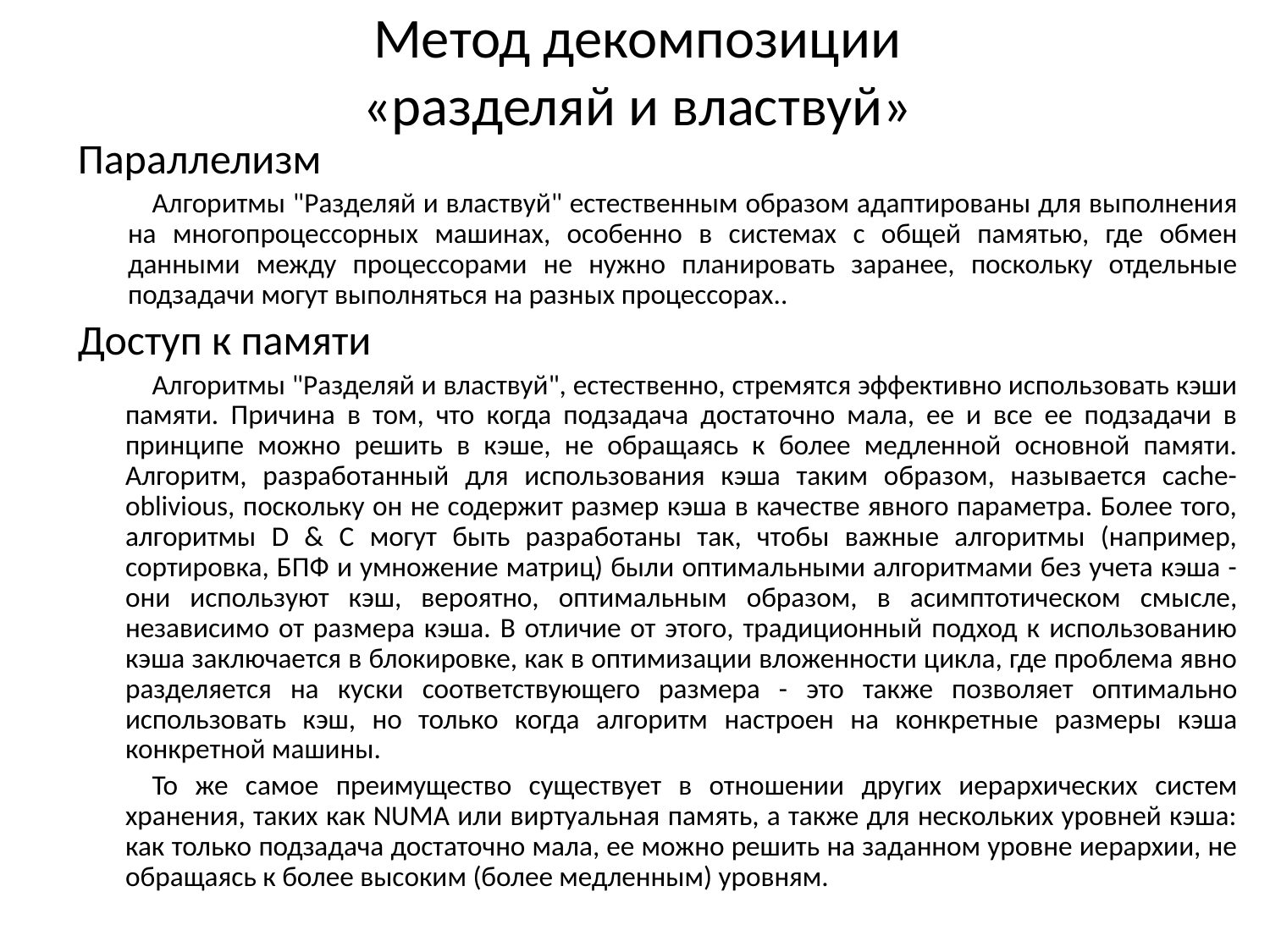

# Метод декомпозиции «разделяй и властвуй»
Параллелизм
Алгоритмы "Разделяй и властвуй" естественным образом адаптированы для выполнения на многопроцессорных машинах, особенно в системах с общей памятью, где обмен данными между процессорами не нужно планировать заранее, поскольку отдельные подзадачи могут выполняться на разных процессорах..
Доступ к памяти
Алгоритмы "Разделяй и властвуй", естественно, стремятся эффективно использовать кэши памяти. Причина в том, что когда подзадача достаточно мала, ее и все ее подзадачи в принципе можно решить в кэше, не обращаясь к более медленной основной памяти. Алгоритм, разработанный для использования кэша таким образом, называется cache-oblivious, поскольку он не содержит размер кэша в качестве явного параметра. Более того, алгоритмы D & C могут быть разработаны так, чтобы важные алгоритмы (например, сортировка, БПФ и умножение матриц) были оптимальными алгоритмами без учета кэша - они используют кэш, вероятно, оптимальным образом, в асимптотическом смысле, независимо от размера кэша. В отличие от этого, традиционный подход к использованию кэша заключается в блокировке, как в оптимизации вложенности цикла, где проблема явно разделяется на куски соответствующего размера - это также позволяет оптимально использовать кэш, но только когда алгоритм настроен на конкретные размеры кэша конкретной машины.
То же самое преимущество существует в отношении других иерархических систем хранения, таких как NUMA или виртуальная память, а также для нескольких уровней кэша: как только подзадача достаточно мала, ее можно решить на заданном уровне иерархии, не обращаясь к более высоким (более медленным) уровням.